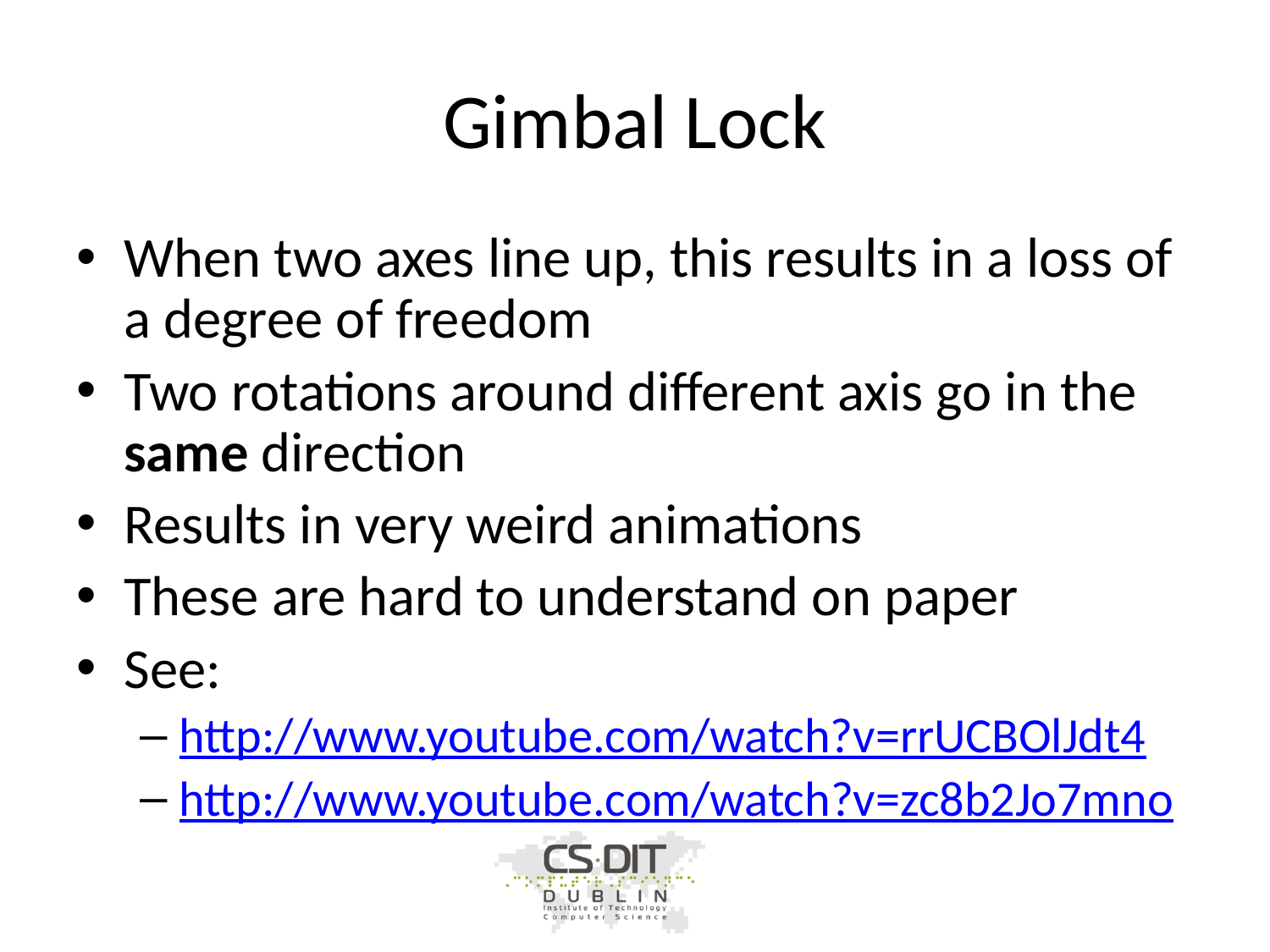

# Gimbal Lock
When two axes line up, this results in a loss of a degree of freedom
Two rotations around different axis go in the same direction
Results in very weird animations
These are hard to understand on paper
See:
http://www.youtube.com/watch?v=rrUCBOlJdt4
http://www.youtube.com/watch?v=zc8b2Jo7mno